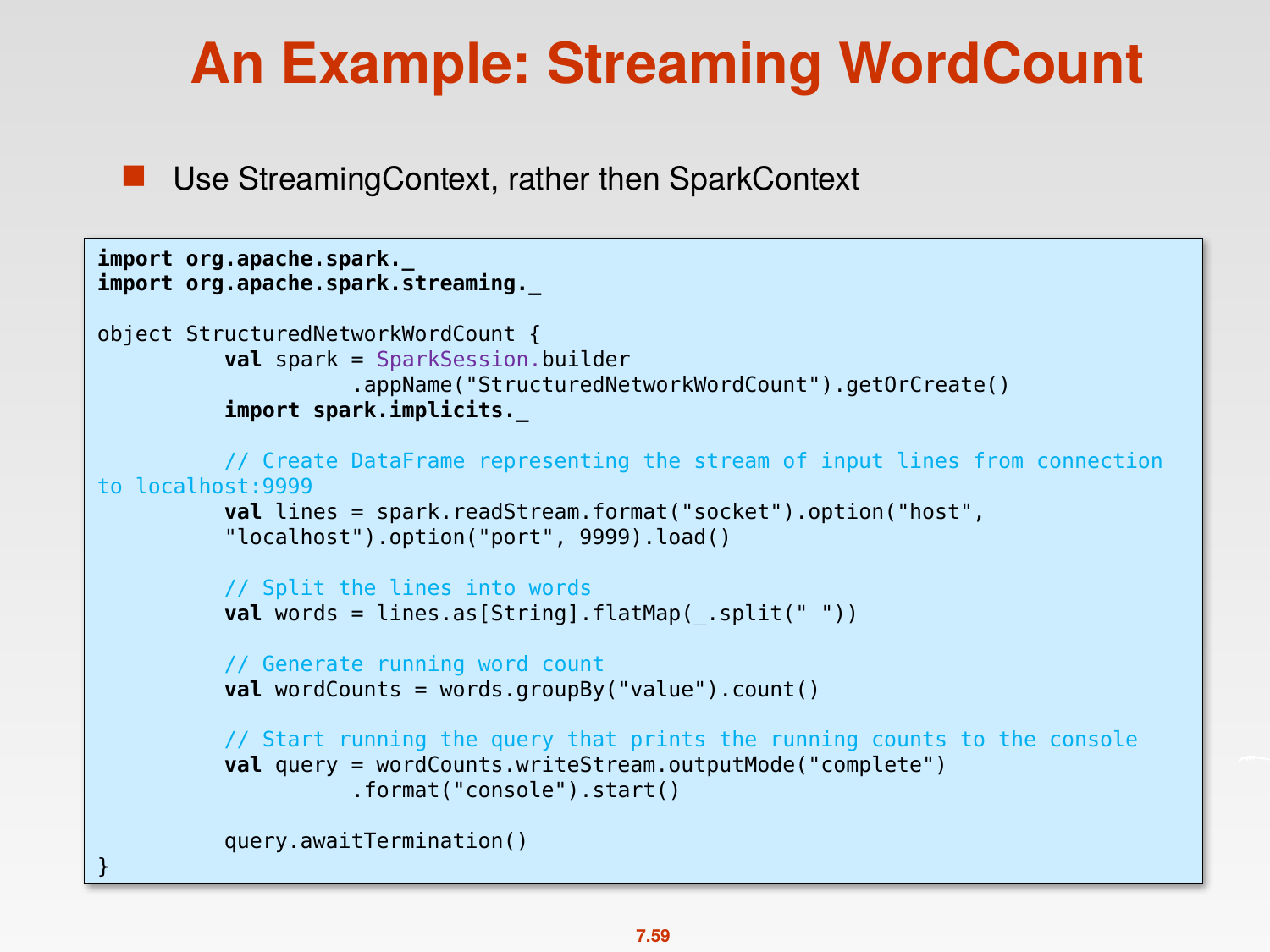

# An Example: Streaming WordCount
Use StreamingContext, rather then SparkContext
import org.apache.spark._
import org.apache.spark.streaming._

object StructuredNetworkWordCount {
	val spark = SparkSession.builder
		.appName("StructuredNetworkWordCount").getOrCreate()
	import spark.implicits._

	// Create DataFrame representing the stream of input lines from connection to localhost:9999
	val lines = spark.readStream.format("socket").option("host", 		"localhost").option("port", 9999).load()

	// Split the lines into words
	val words = lines.as[String].flatMap(_.split(" "))

	// Generate running word count
	val wordCounts = words.groupBy("value").count()

	// Start running the query that prints the running counts to the console
	val query = wordCounts.writeStream.outputMode("complete")
		.format("console").start()

	query.awaitTermination()
}